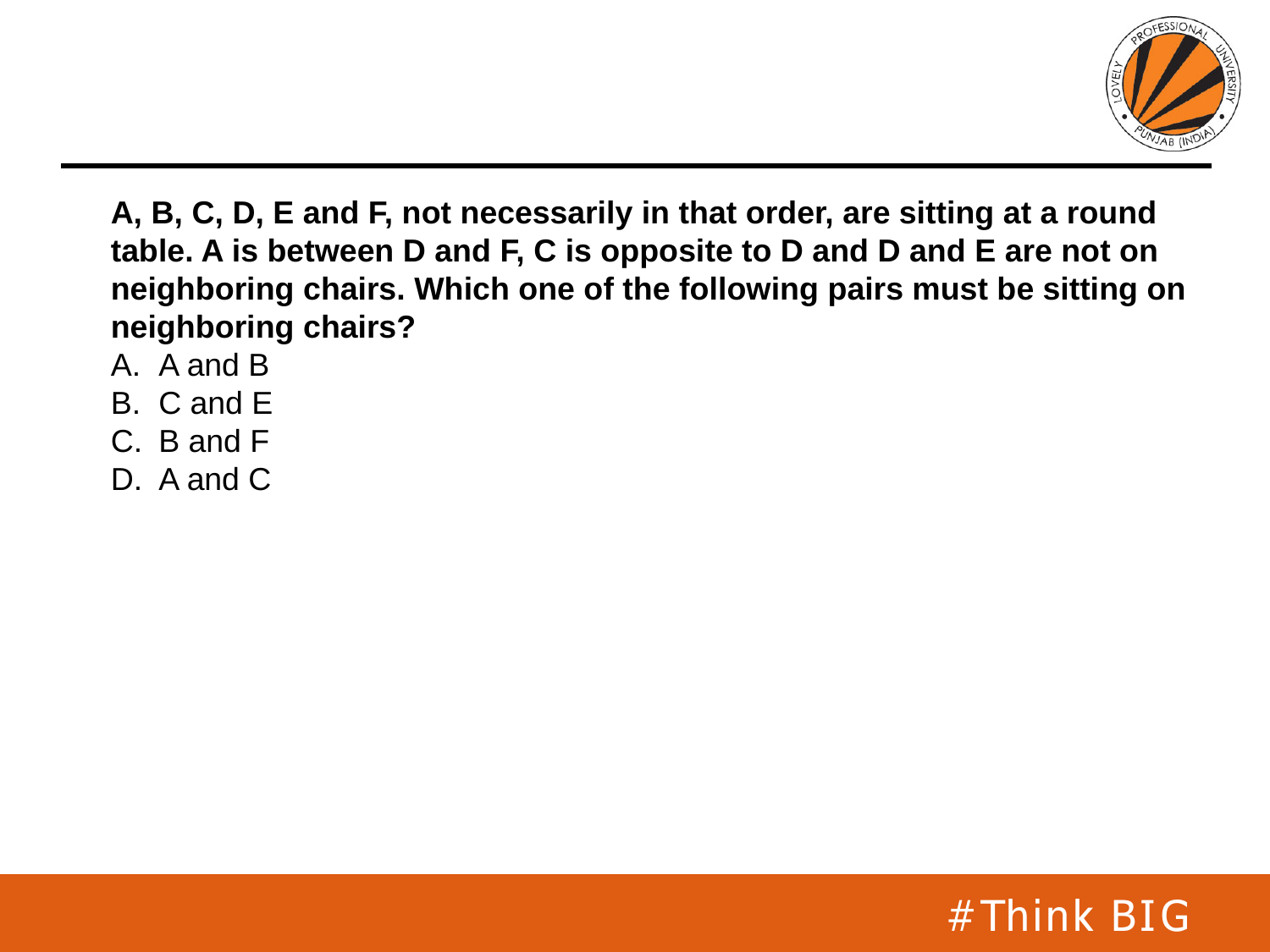

A, B, C, D, E and F, not necessarily in that order, are sitting at a round table. A is between D and F, C is opposite to D and D and E are not on neighboring chairs. Which one of the following pairs must be sitting on neighboring chairs?
A and B
C and E
B and F
A and C